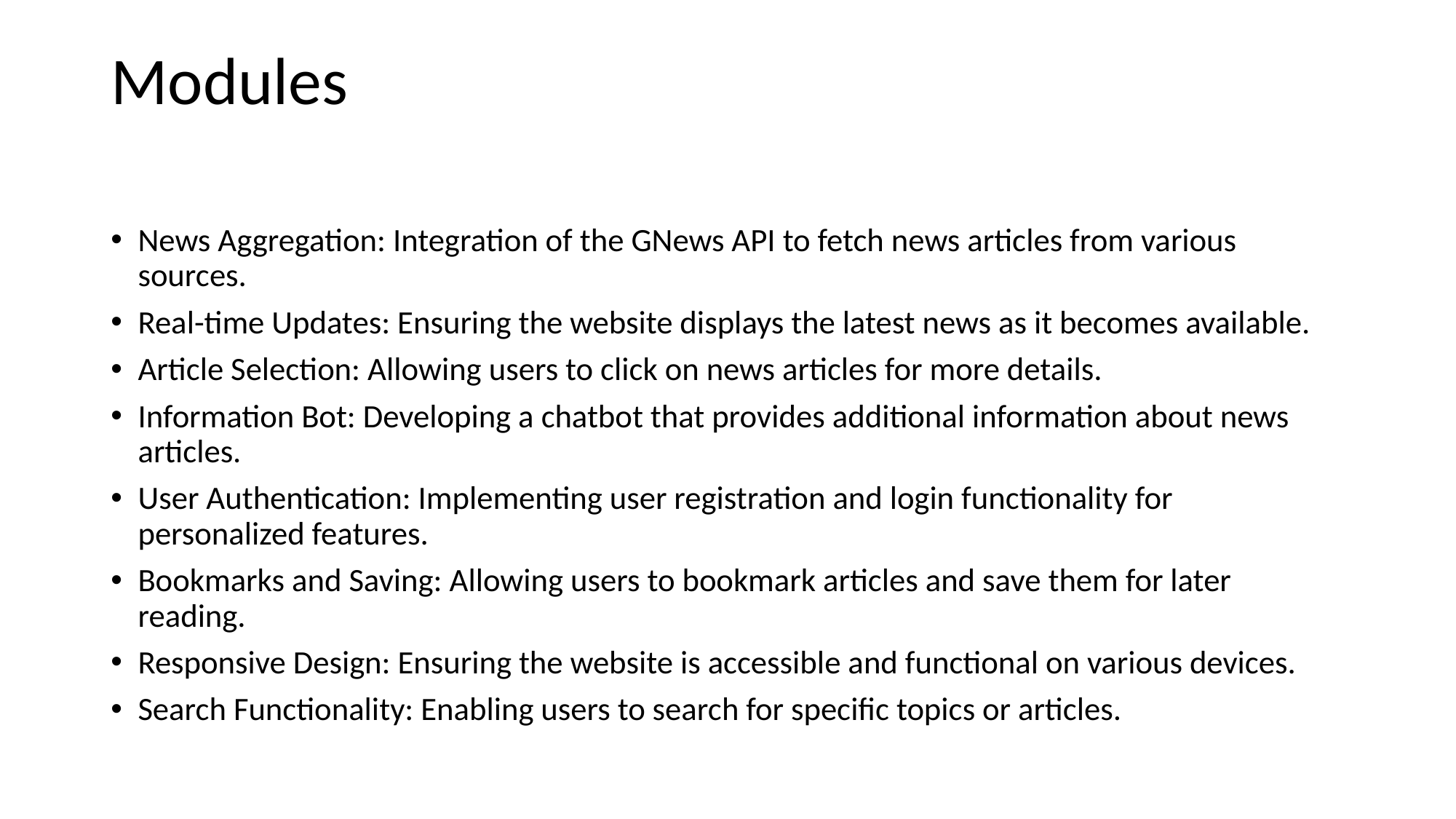

# Modules
News Aggregation: Integration of the GNews API to fetch news articles from various sources.
Real-time Updates: Ensuring the website displays the latest news as it becomes available.
Article Selection: Allowing users to click on news articles for more details.
Information Bot: Developing a chatbot that provides additional information about news articles.
User Authentication: Implementing user registration and login functionality for personalized features.
Bookmarks and Saving: Allowing users to bookmark articles and save them for later reading.
Responsive Design: Ensuring the website is accessible and functional on various devices.
Search Functionality: Enabling users to search for specific topics or articles.